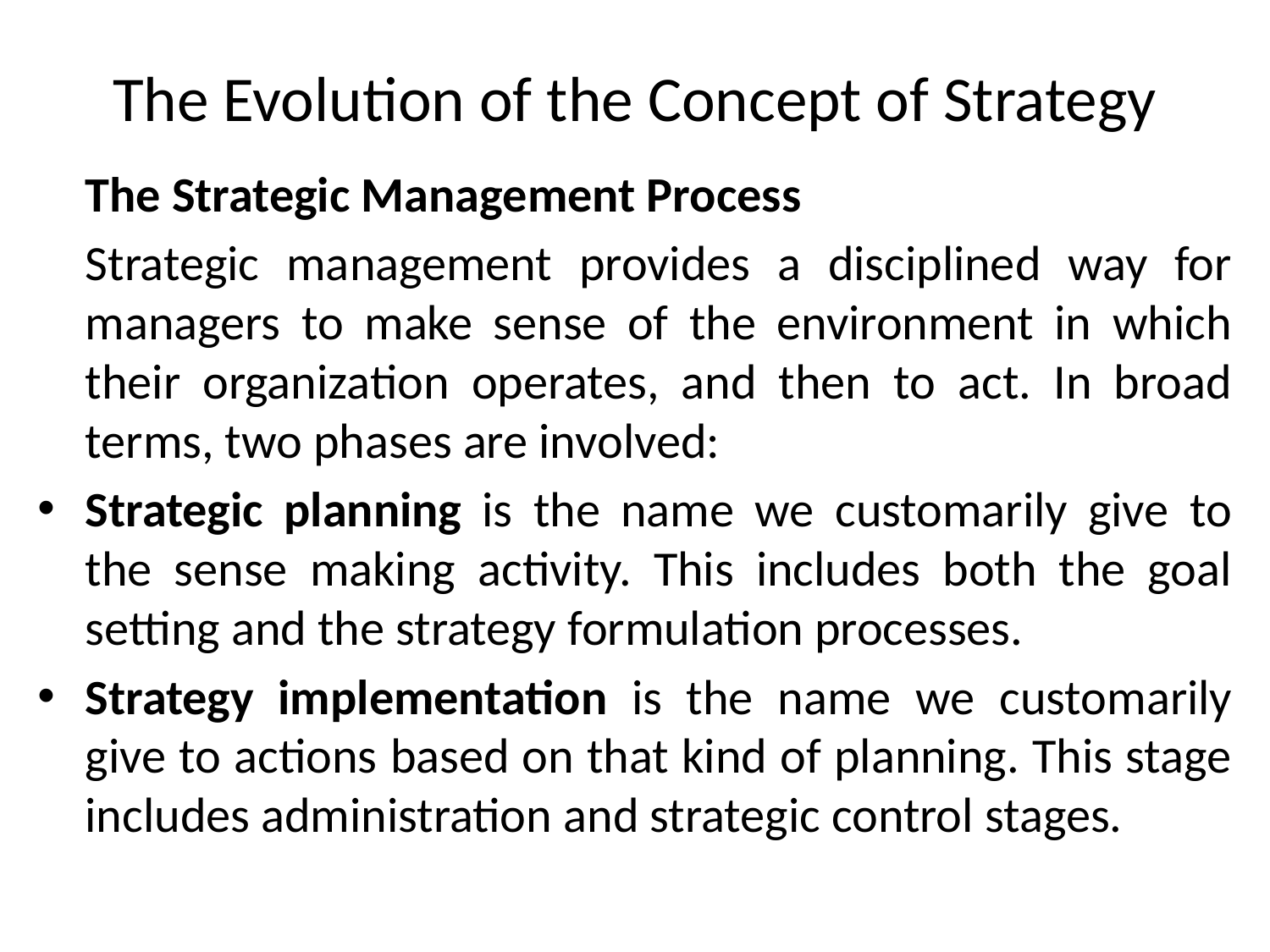

# The Evolution of the Concept of Strategy
	The Strategic Management Process
	Strategic management provides a disciplined way for managers to make sense of the environment in which their organization operates, and then to act. In broad terms, two phases are involved:
Strategic planning is the name we customarily give to the sense making activity. This includes both the goal setting and the strategy formulation processes.
Strategy implementation is the name we customarily give to actions based on that kind of planning. This stage includes administration and strategic control stages.